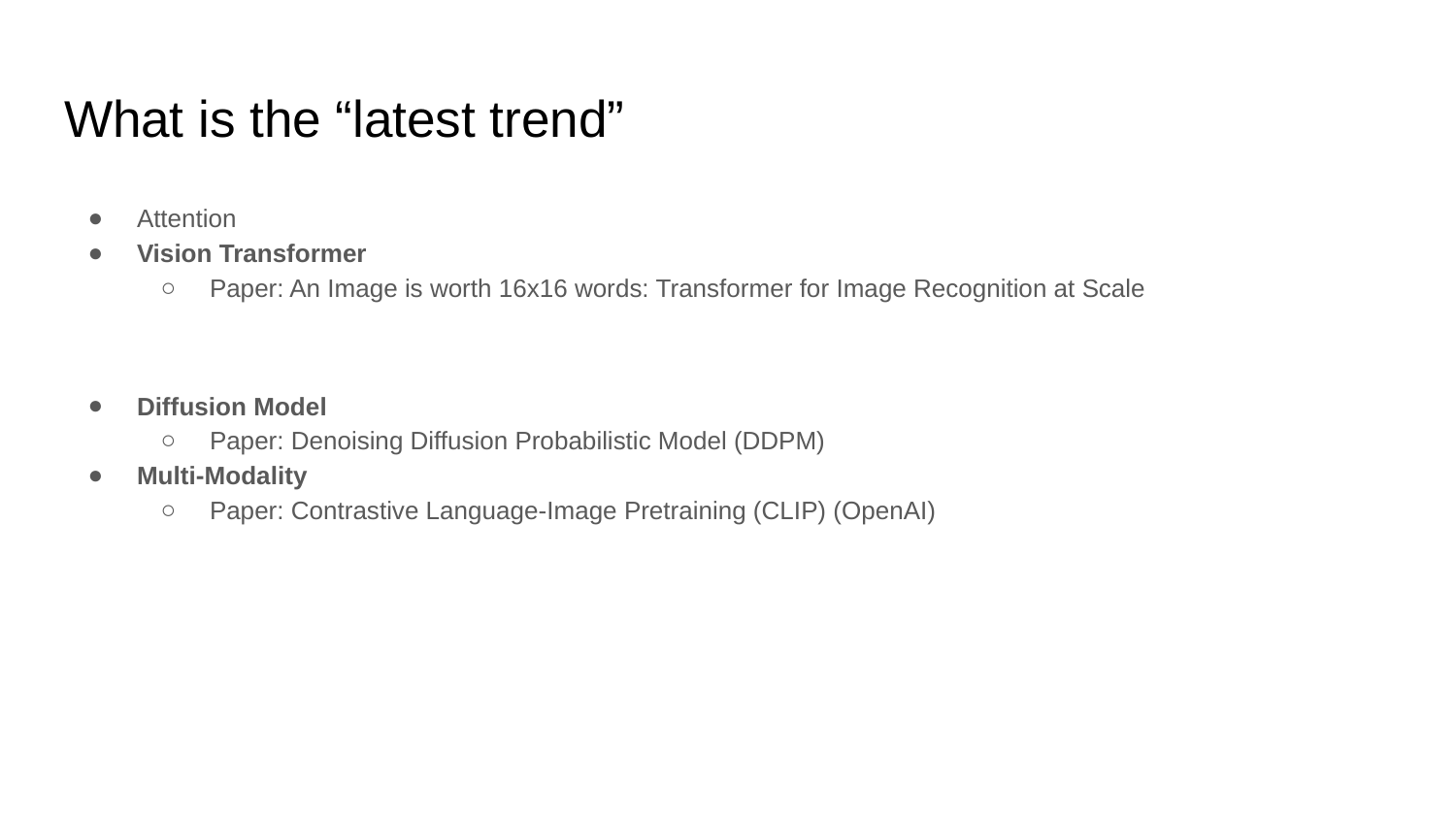

# What is the “latest trend”
Attention
Vision Transformer
Paper: An Image is worth 16x16 words: Transformer for Image Recognition at Scale

Diffusion Model
Paper: Denoising Diffusion Probabilistic Model (DDPM)
Multi-Modality
Paper: Contrastive Language-Image Pretraining (CLIP) (OpenAI)